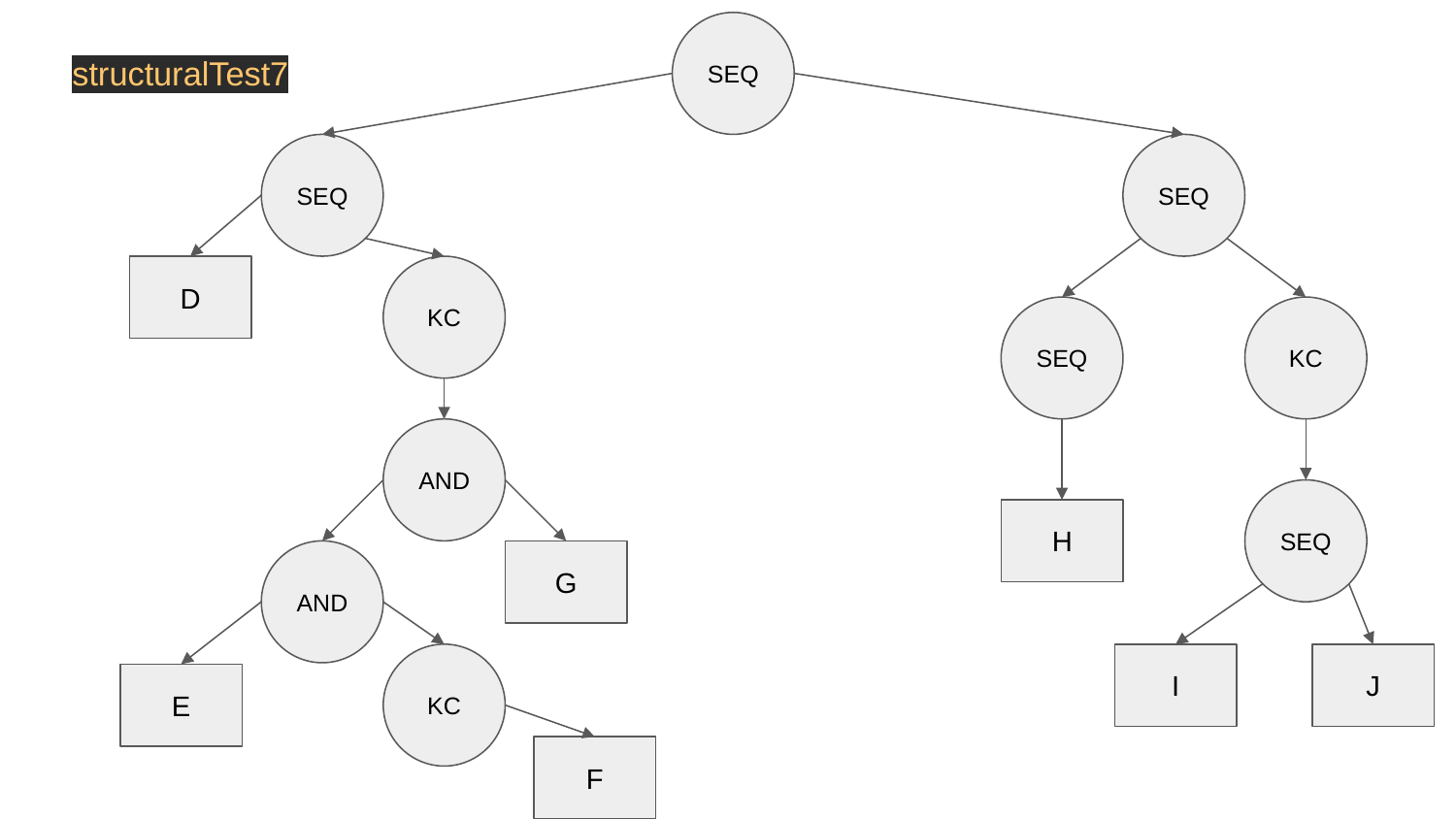

SEQ
structuralTest7

SEQ
SEQ
D
KC
SEQ
KC
AND
SEQ
H
AND
G
KC
I
J
E
F